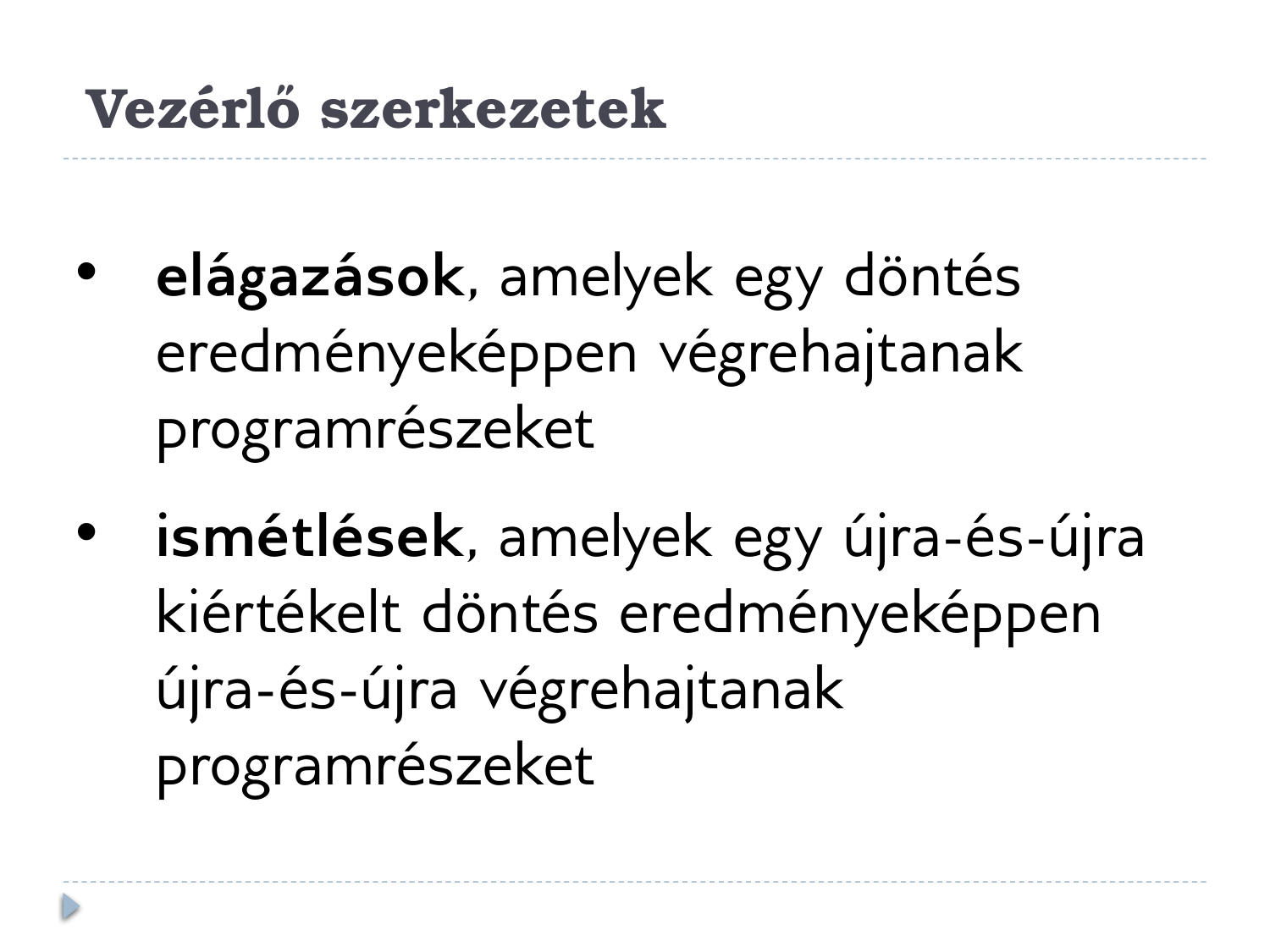

# Vezérlő szerkezetek

elágazások, amelyek egy döntés eredményeképpen végrehajtanak programrészeket
ismétlések, amelyek egy újra-és-újra kiértékelt döntés eredményeképpen újra-és-újra végrehajtanak programrészeket